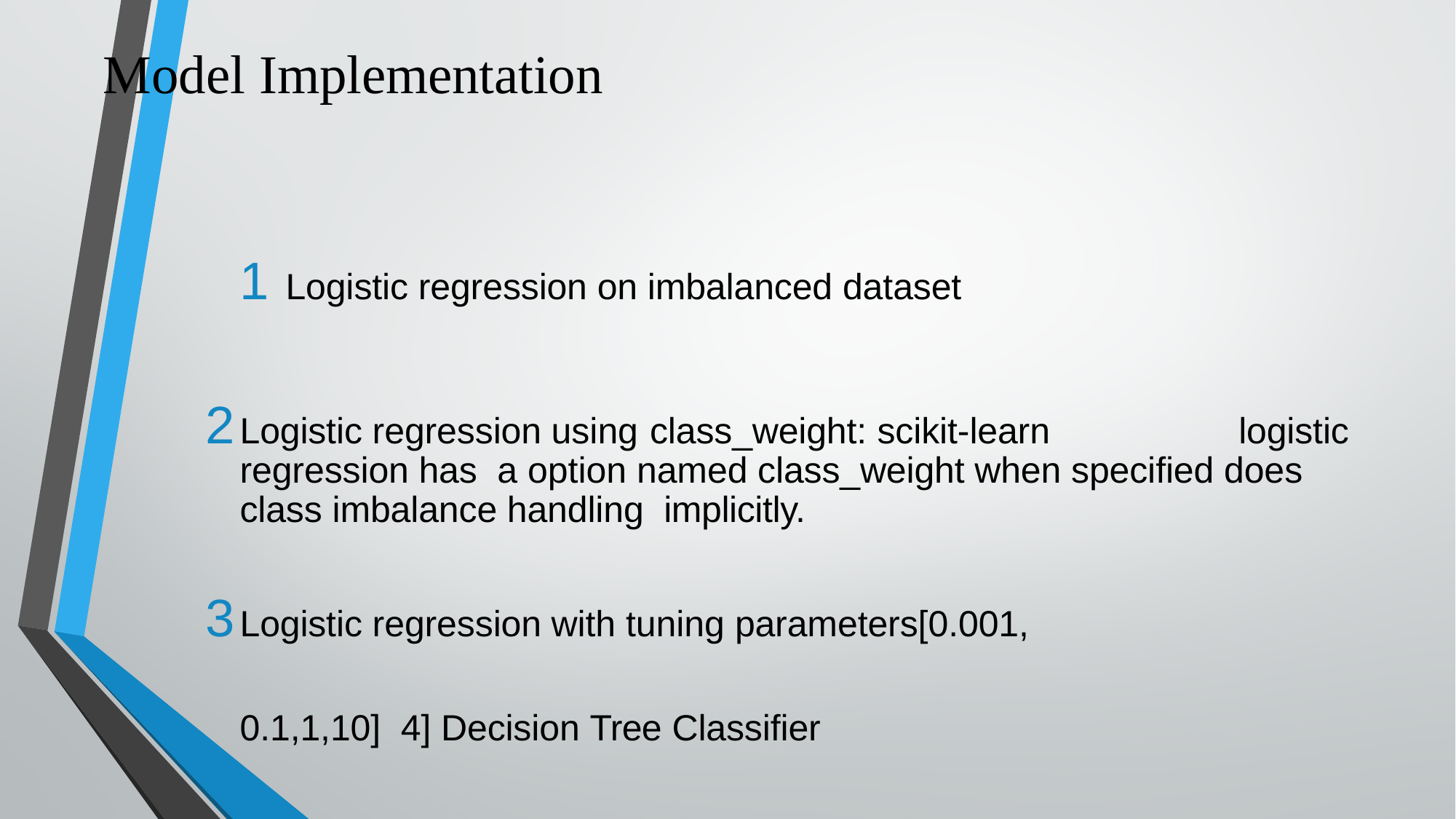

# Model Implementation
Logistic regression on imbalanced dataset

Logistic regression using class_weight: scikit-learn	logistic regression has  a option named class_weight when specified does class imbalance handling  implicitly.
Logistic regression with tuning parameters[0.001, 0.1,1,10]  4] Decision Tree Classifier